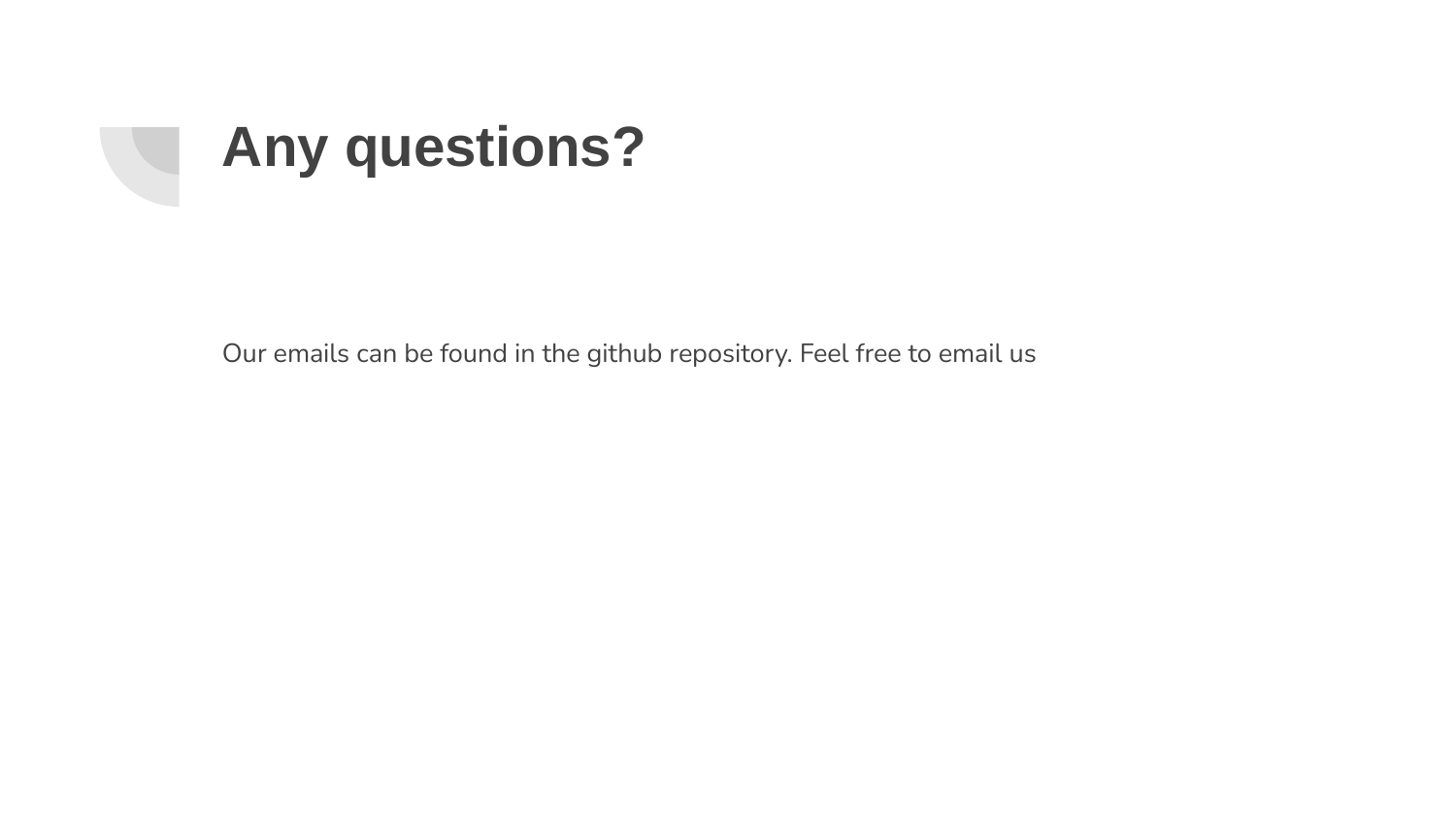

# Any questions?
Our emails can be found in the github repository. Feel free to email us